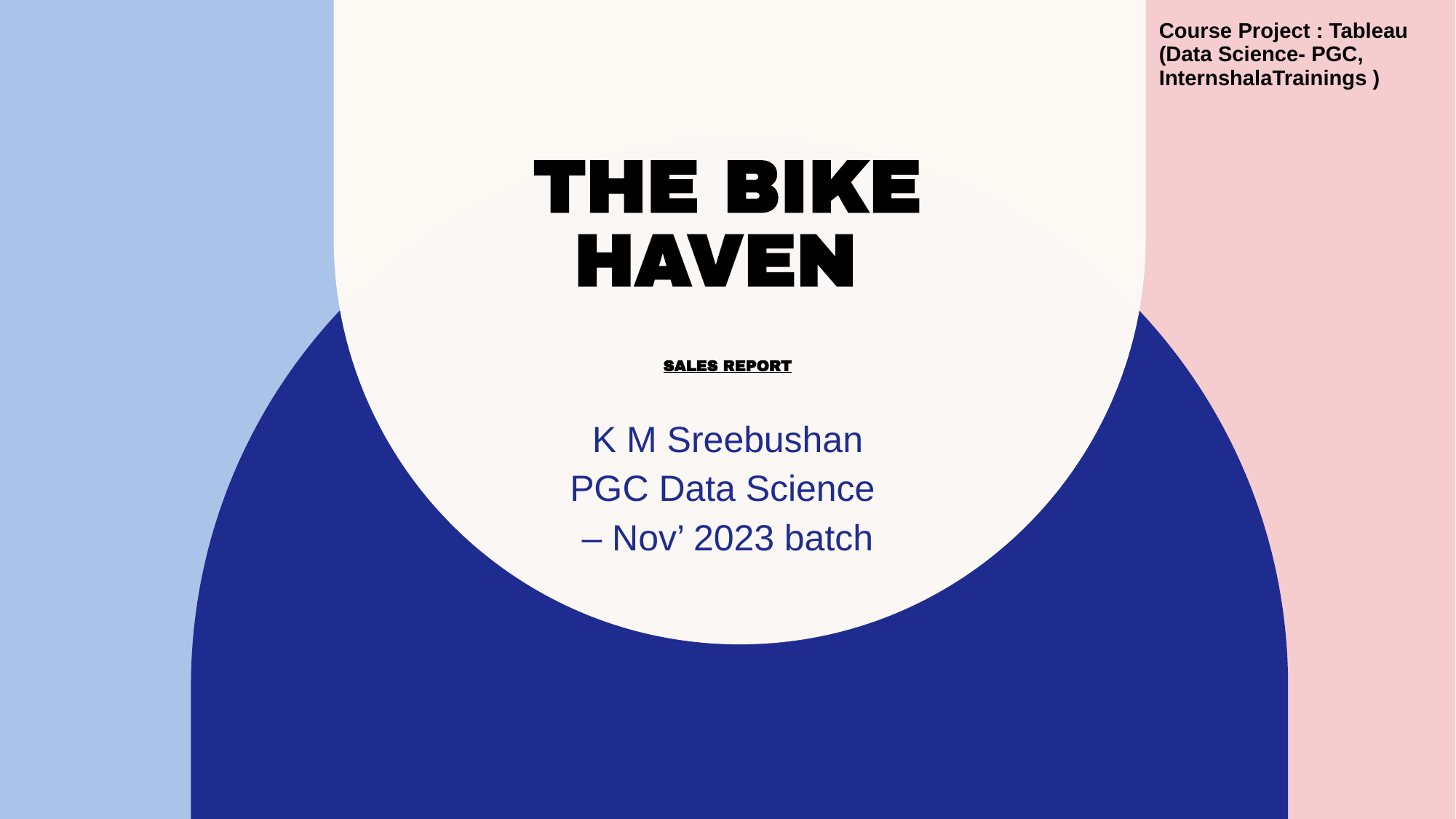

| Course Project : Tableau (Data Science- PGC, InternshalaTrainings ) |
| --- |
# The Bike Haven Sales Report
K M Sreebushan
PGC Data Science
– Nov’ 2023 batch